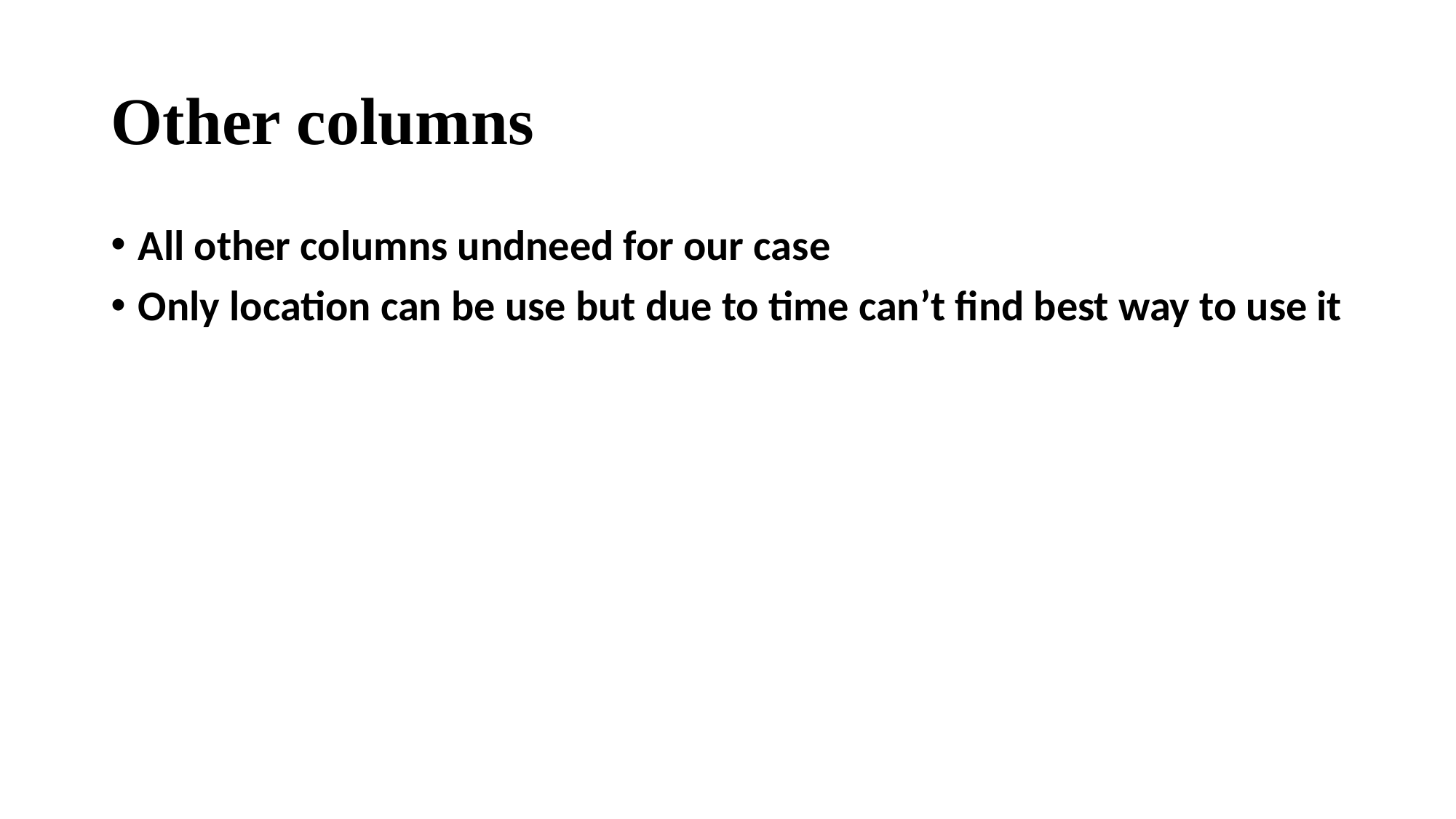

# Other columns
All other columns undneed for our case
Only location can be use but due to time can’t find best way to use it